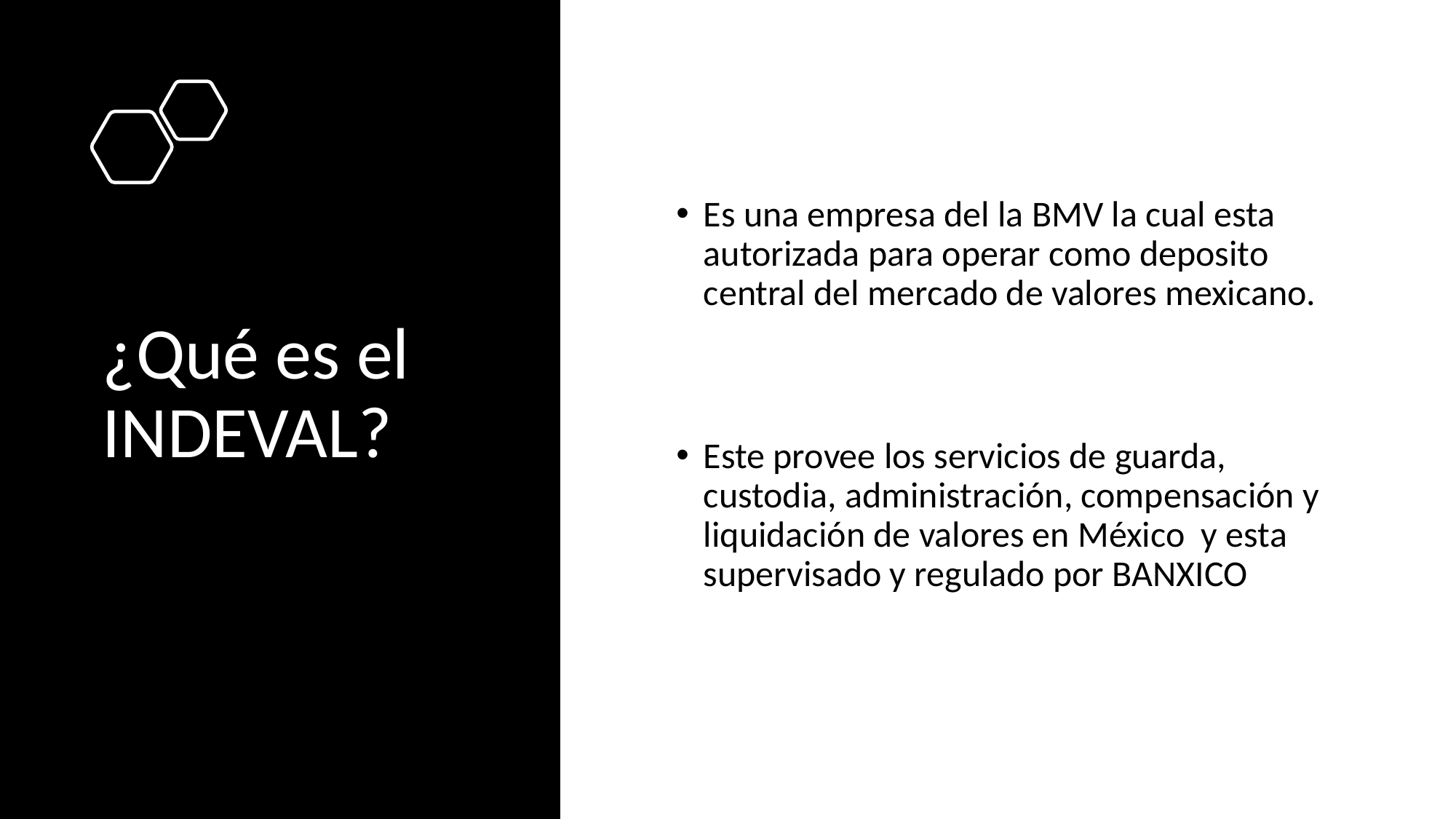

# ¿Qué es el INDEVAL?
Es una empresa del la BMV la cual esta autorizada para operar como deposito central del mercado de valores mexicano.

Este provee los servicios de guarda, custodia, administración, compensación y liquidación de valores en México  y esta supervisado y regulado por BANXICO